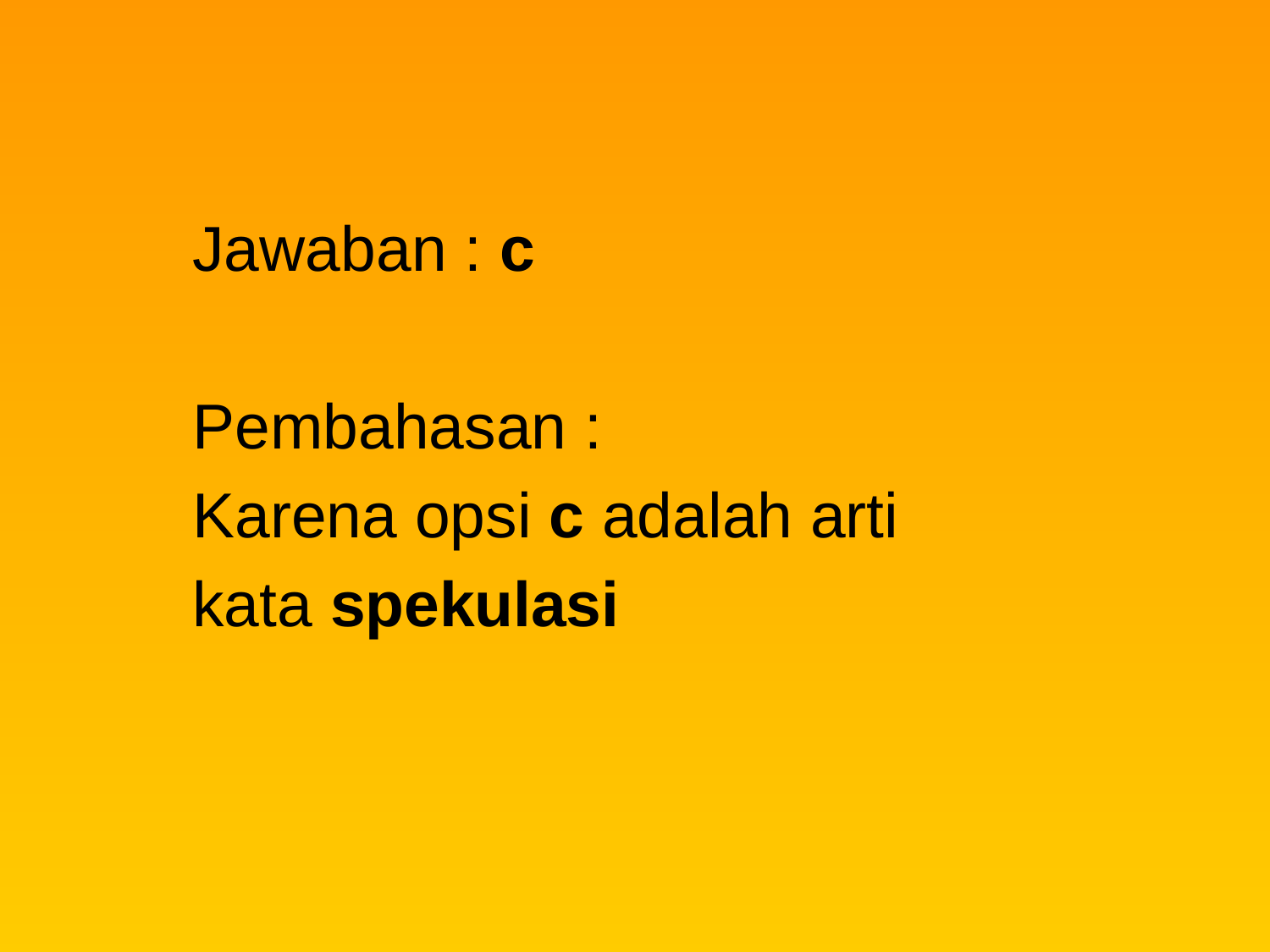

Jawaban : c

Pembahasan :
Karena opsi c adalah arti
kata spekulasi